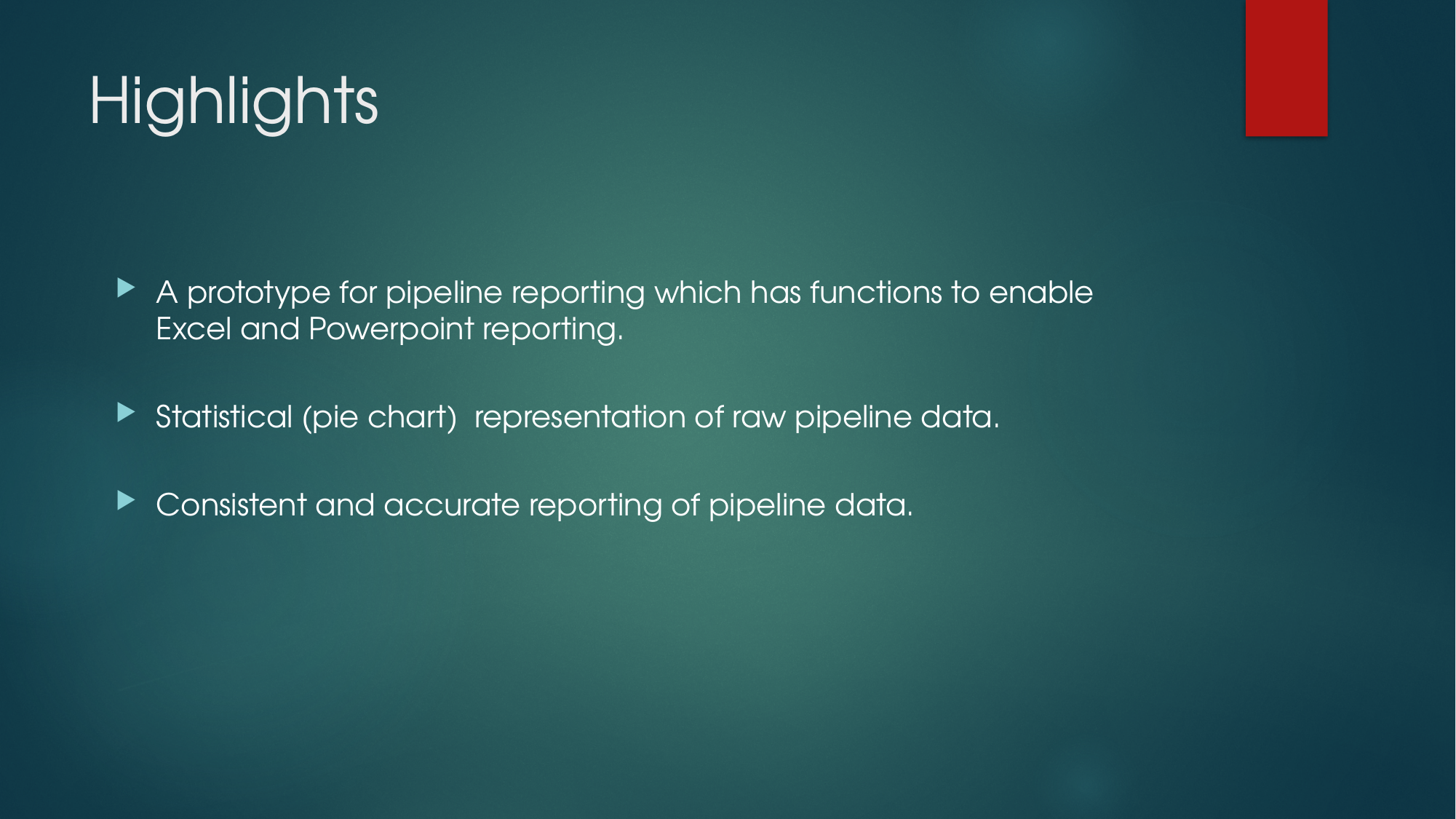

# Highlights
A prototype for pipeline reporting which has functions to enable Excel and Powerpoint reporting.
Statistical (pie chart)  representation of raw pipeline data.
Consistent and accurate reporting of pipeline data.